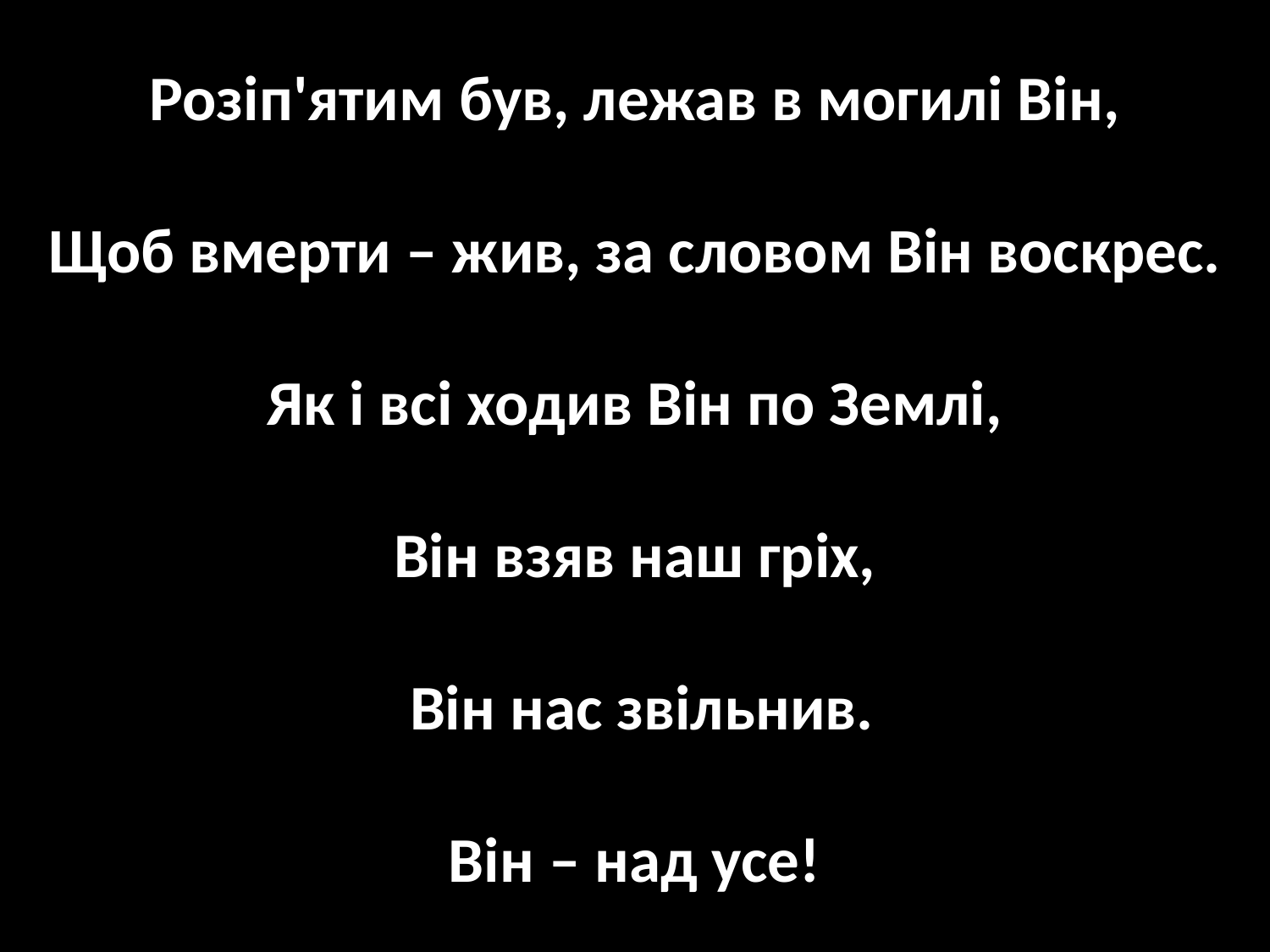

# Розіп'ятим був, лежав в могилі Він, Щоб вмерти – жив, за словом Він воскрес. Як і всі ходив Він по Землі, Він взяв наш гріх, Він нас звільнив. Він – над усе!